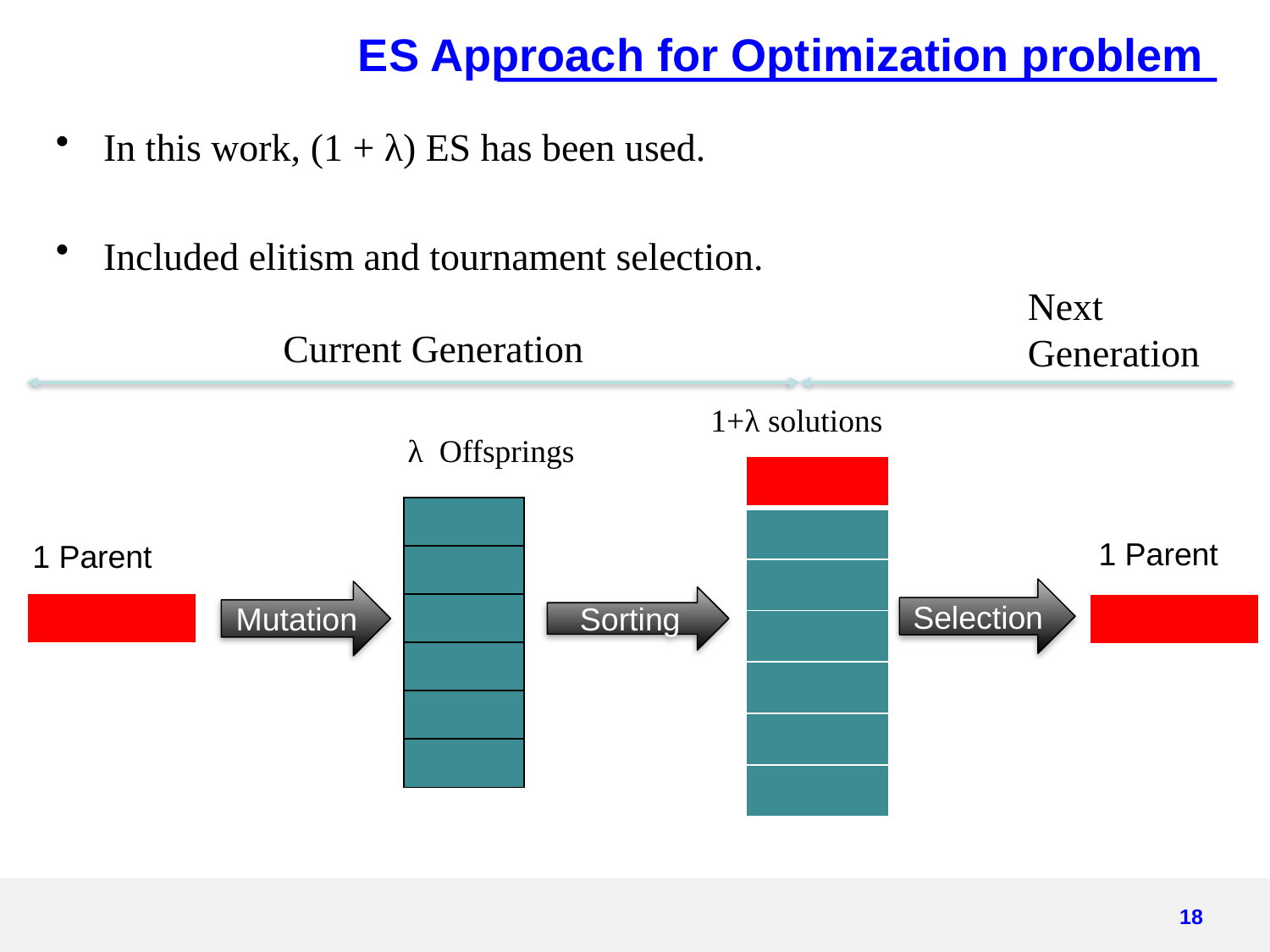

# ES Approach for Optimization problem
In this work, (1 + λ) ES has been used.

Included elitism and tournament selection.

Next Generation
Current Generation
1+λ solutions
λ  Offsprings
|  |
| --- |
|  |
|  |
|  |
|  |
|  |
|  |
|  |
| --- |
|  |
|  |
|  |
|  |
|  |
1 Parent
1 Parent
Selection
Mutation
Sorting
|  |
| --- |
|  |
| --- |
18